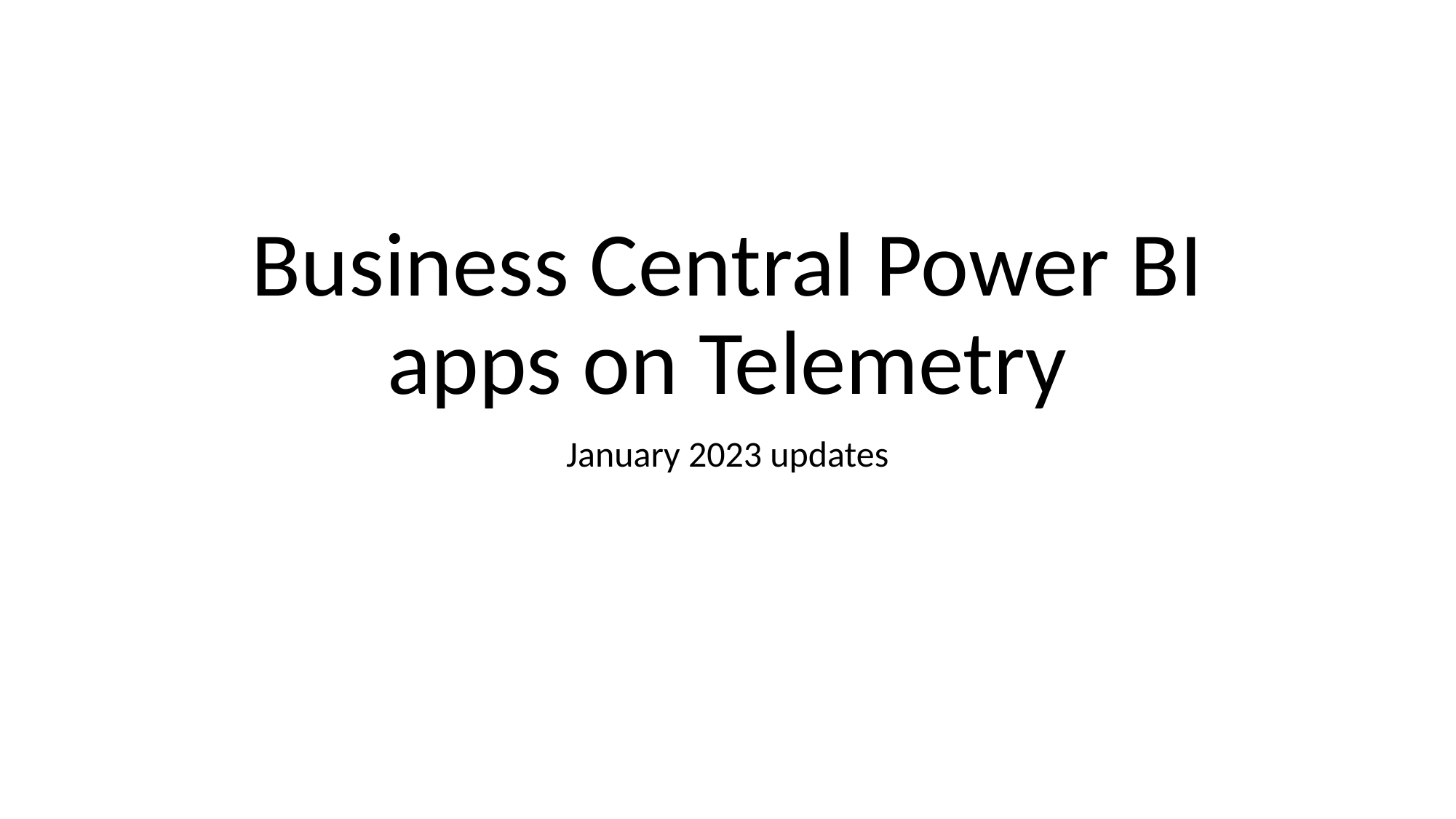

# Business Central Power BI apps on Telemetry
January 2023 updates